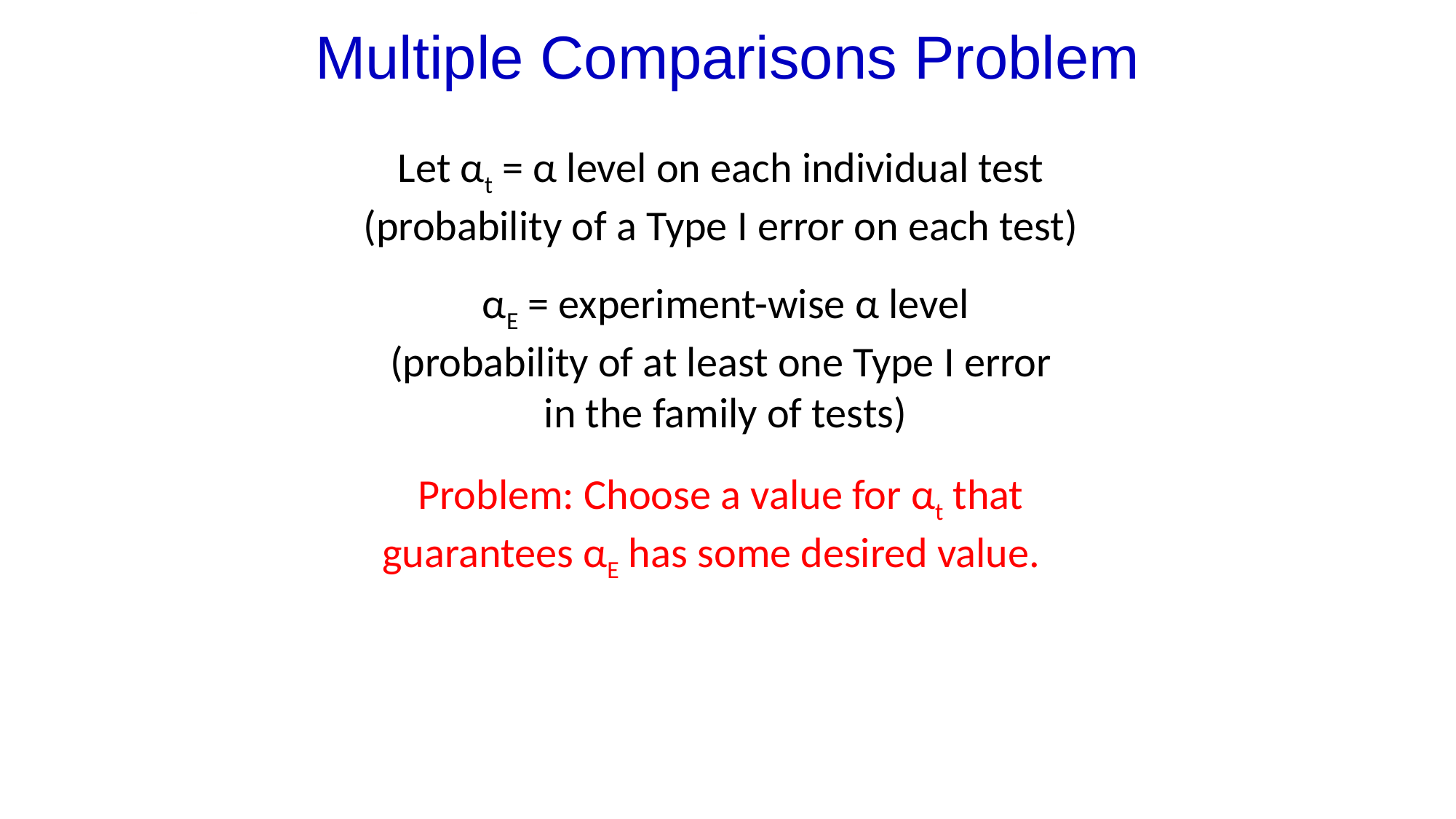

Multiple Comparisons Problem
Let αt = α level on each individual test
(probability of a Type I error on each test)
 αE = experiment-wise α level
(probability of at least one Type I error
 in the family of tests)
Problem: Choose a value for αt that guarantees αE has some desired value.